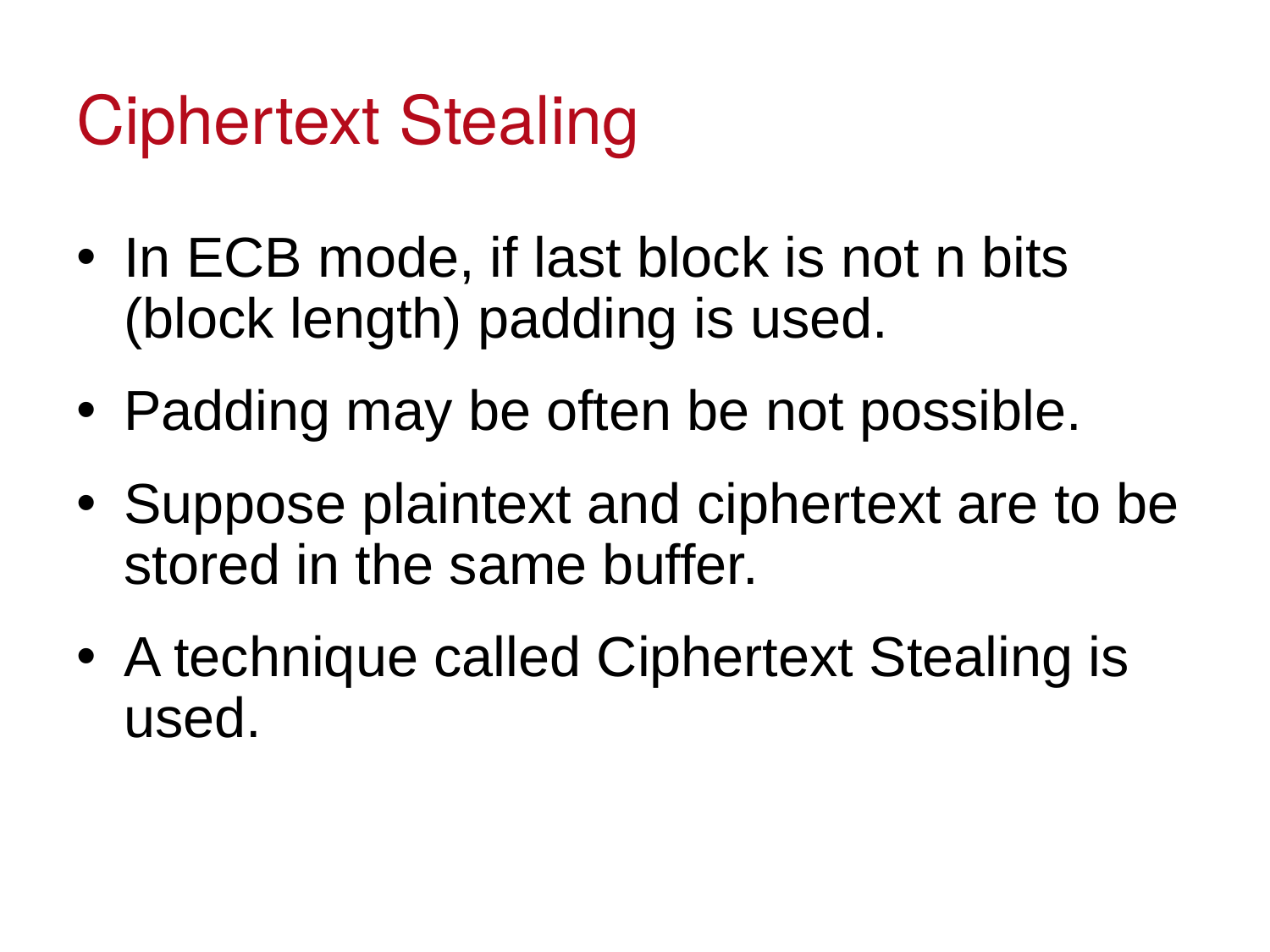

# Ciphertext Stealing
In ECB mode, if last block is not n bits (block length) padding is used.
Padding may be often be not possible.
Suppose plaintext and ciphertext are to be stored in the same buffer.
A technique called Ciphertext Stealing is used.